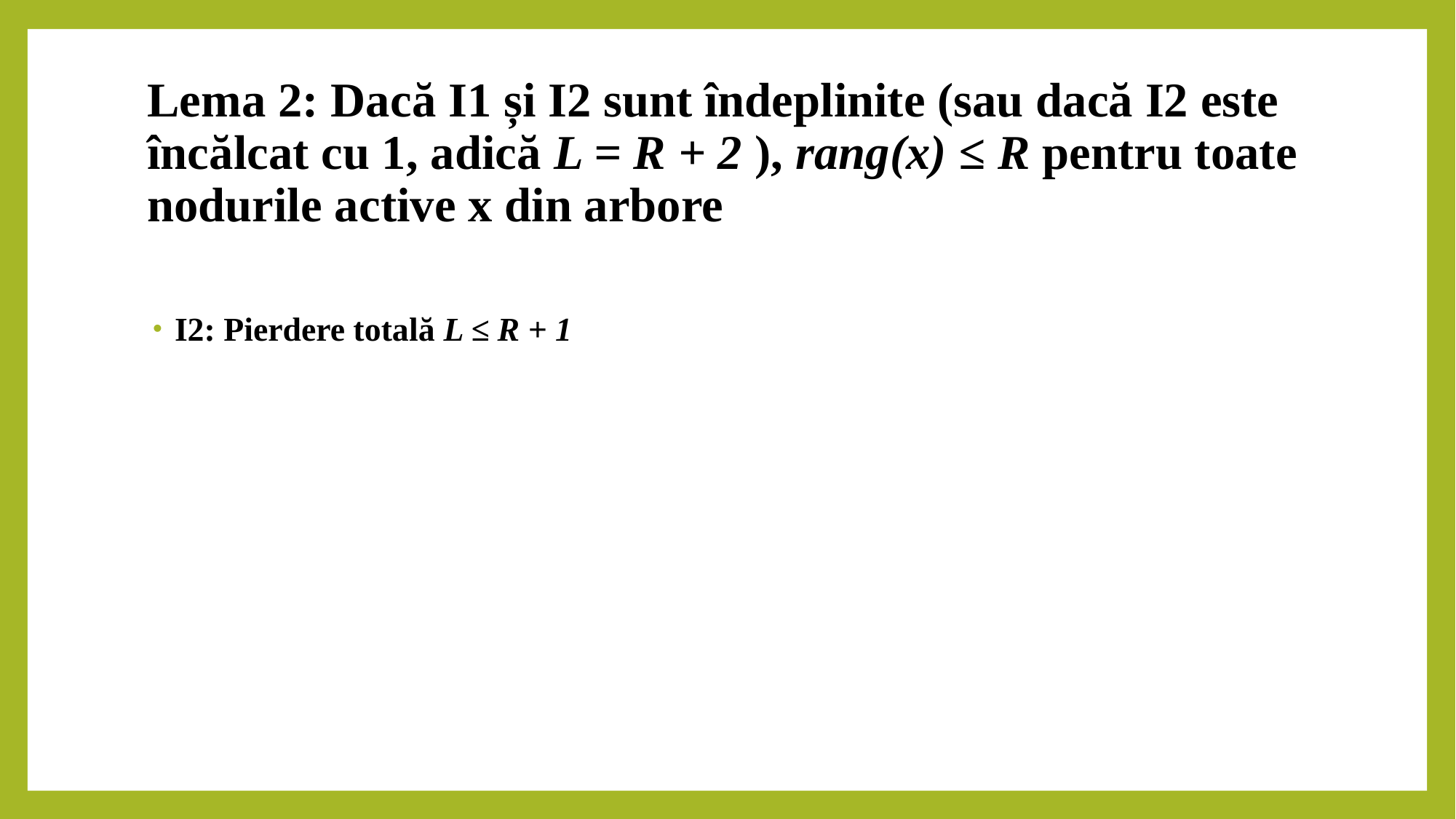

# Lema 2: Dacă I1 și I2 sunt îndeplinite (sau dacă I2 este încălcat cu 1, adică L = R + 2 ), rang(x) ≤ R pentru toate nodurile active x din arbore

I2: Pierdere totală L ≤ R + 1